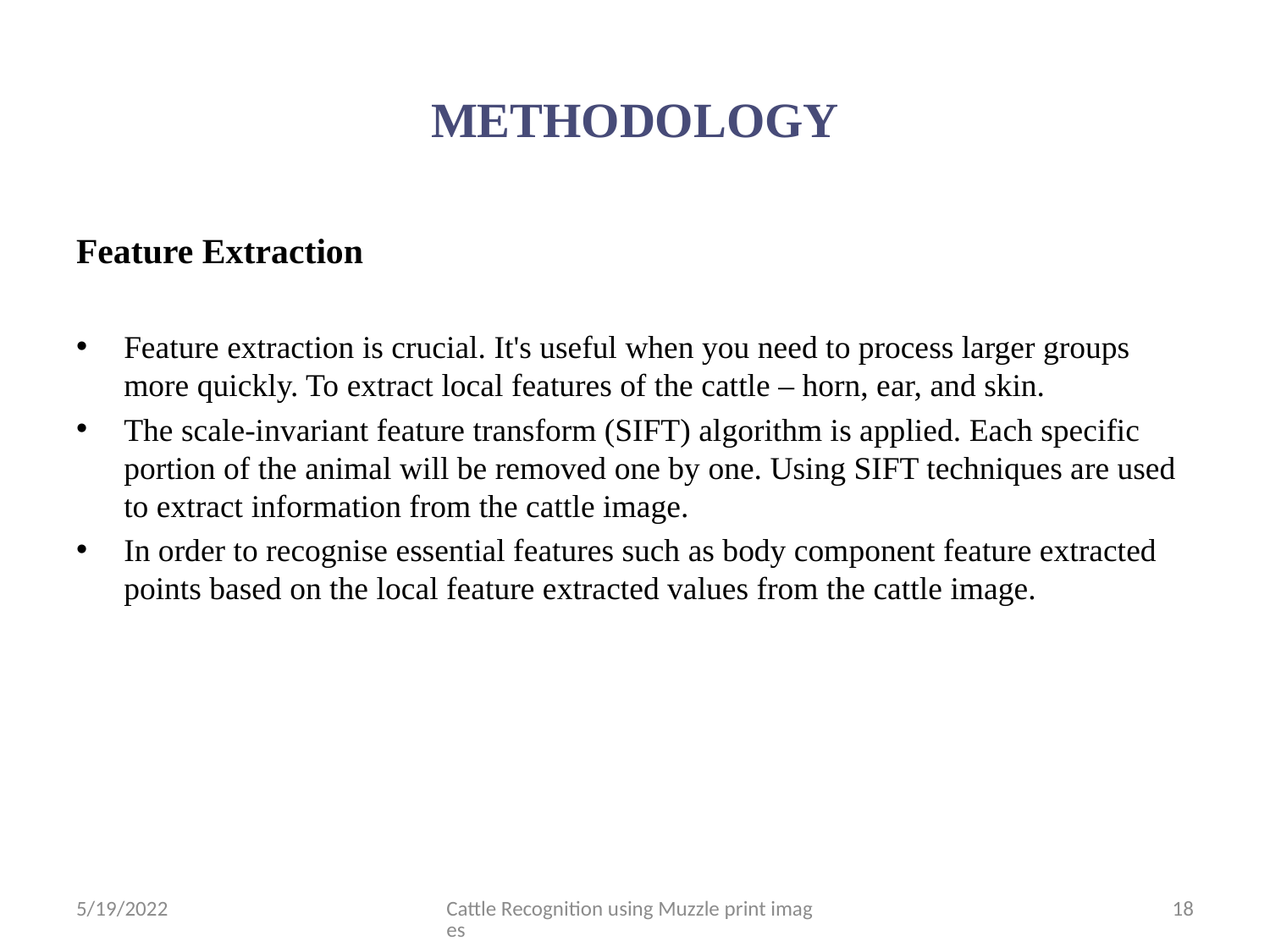

# METHODOLOGY
Feature Extraction

Feature extraction is crucial. It's useful when you need to process larger groups more quickly. To extract local features of the cattle – horn, ear, and skin.
The scale-invariant feature transform (SIFT) algorithm is applied. Each specific portion of the animal will be removed one by one. Using SIFT techniques are used to extract information from the cattle image.
In order to recognise essential features such as body component feature extracted points based on the local feature extracted values from the cattle image.

5/19/2022
Cattle Recognition using Muzzle print images
18